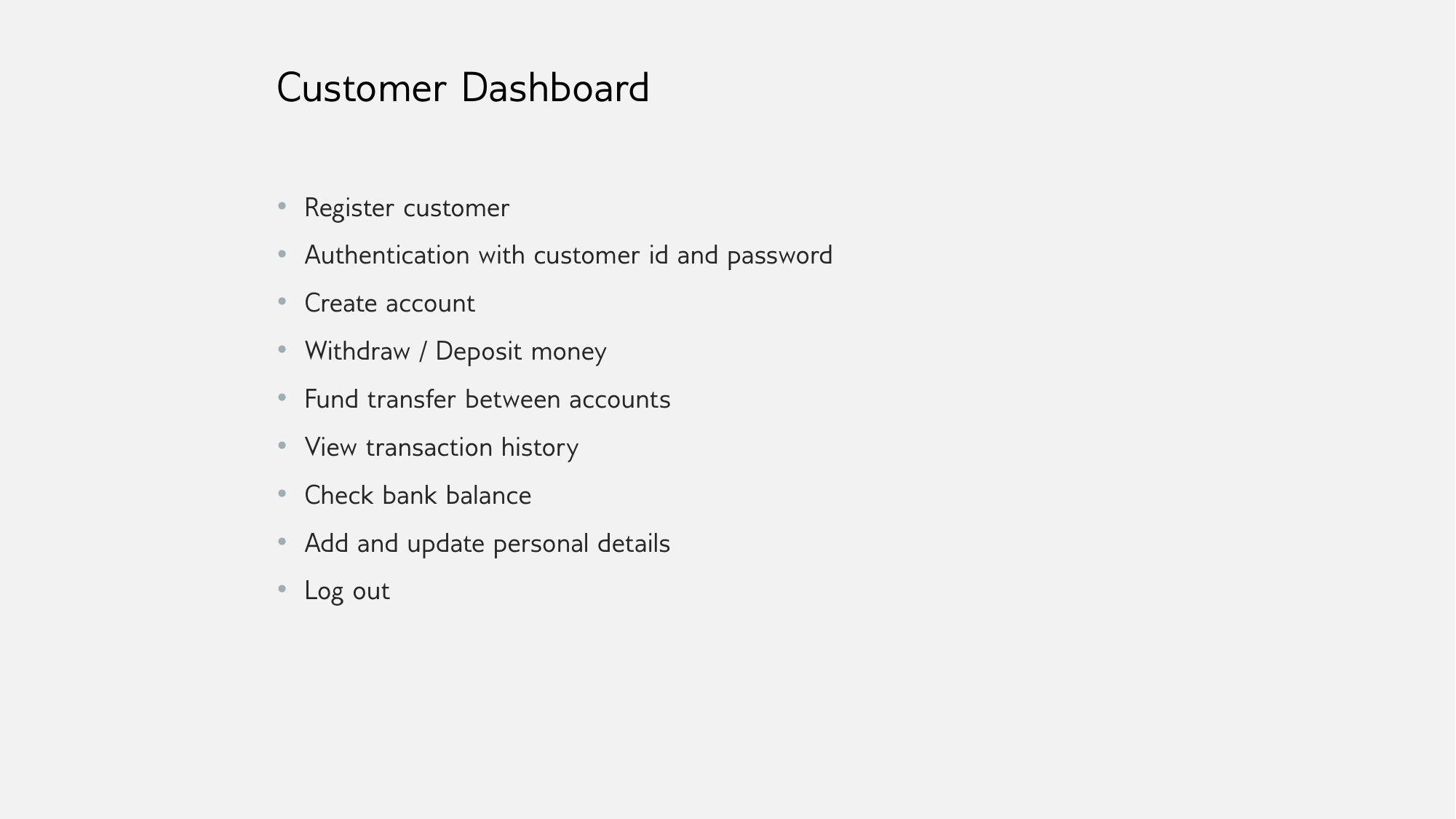

Customer Dashboard
Register customer
Authentication with customer id and password
Create account
Withdraw / Deposit money
Fund transfer between accounts
View transaction history
Check bank balance
Add and update personal details
Log out